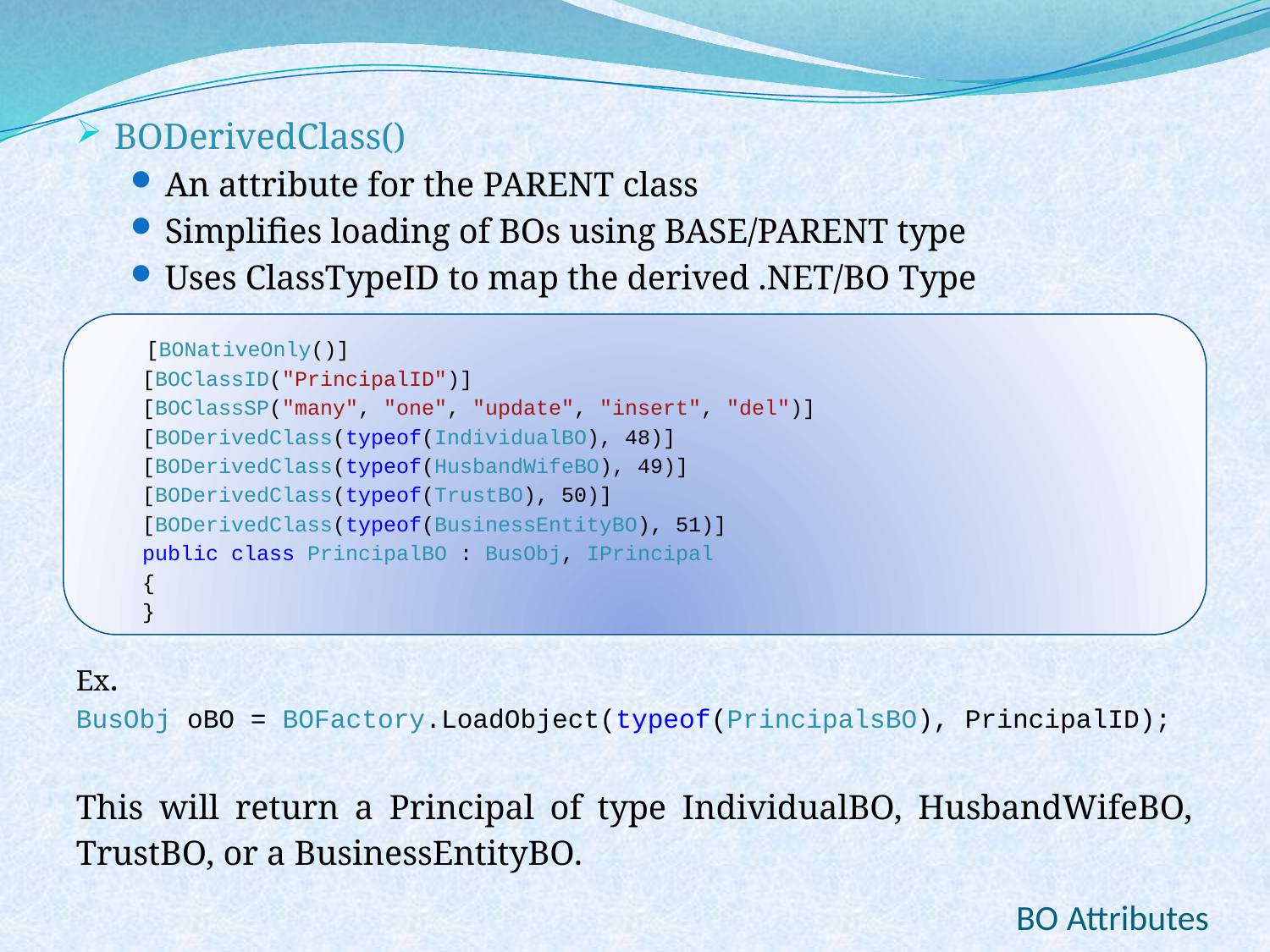

BODerivedClass()
An attribute for the PARENT class
Simplifies loading of BOs using BASE/PARENT type
Uses ClassTypeID to map the derived .NET/BO Type

Ex.
BusObj oBO = BOFactory.LoadObject(typeof(PrincipalsBO), PrincipalID);

This will return a Principal of type IndividualBO, HusbandWifeBO, TrustBO, or a BusinessEntityBO.

[BONativeOnly()]
    [BOClassID("PrincipalID")]
    [BOClassSP("many", "one", "update", "insert", "del")]
    [BODerivedClass(typeof(IndividualBO), 48)]
    [BODerivedClass(typeof(HusbandWifeBO), 49)]
    [BODerivedClass(typeof(TrustBO), 50)]
    [BODerivedClass(typeof(BusinessEntityBO), 51)]
    public class PrincipalBO : BusObj, IPrincipal
    {
    }
BO Attributes